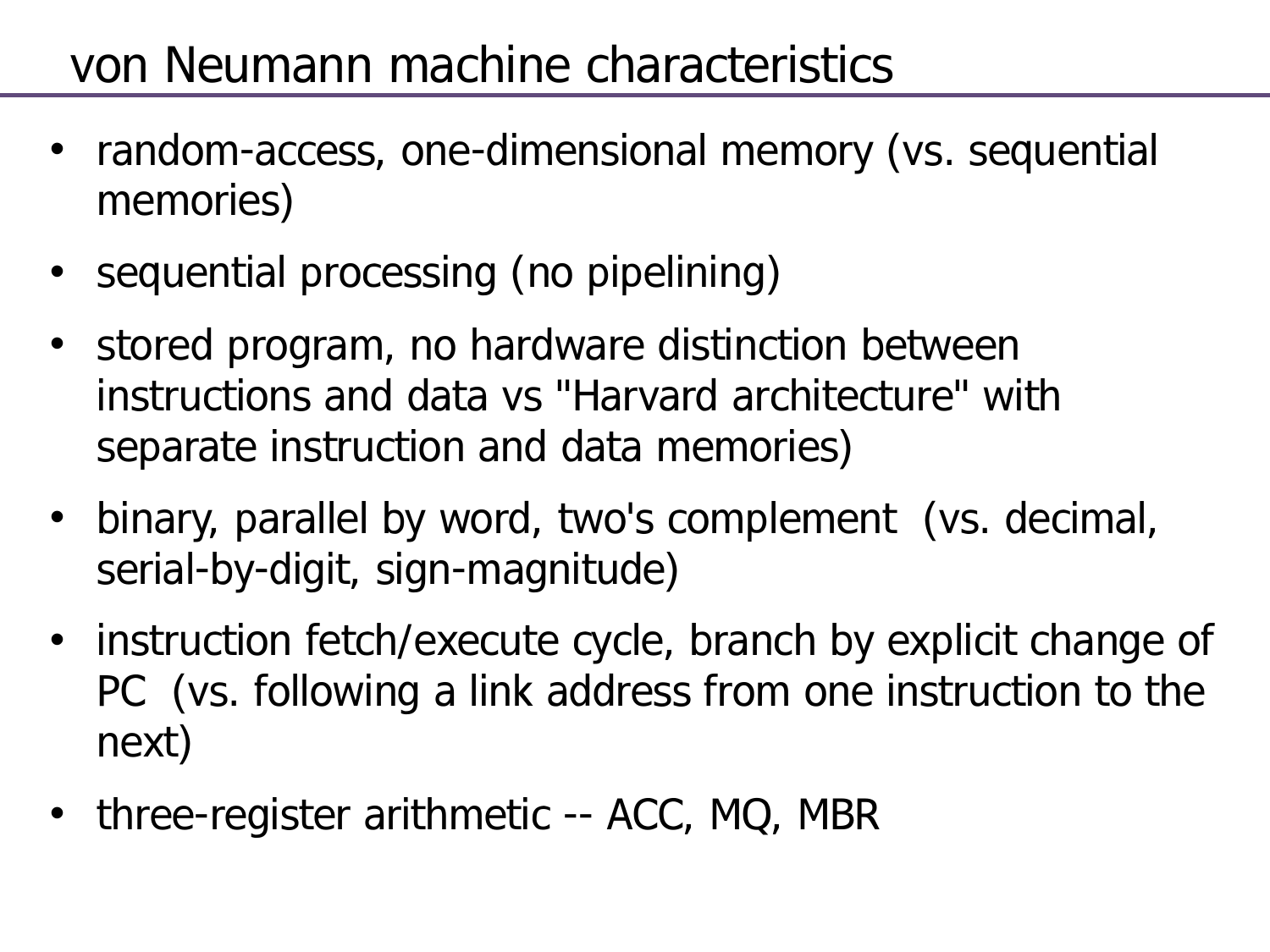

von Neumann machine characteristics
random-access, one-dimensional memory (vs. sequential memories)
sequential processing (no pipelining)
stored program, no hardware distinction between instructions and data vs "Harvard architecture" with separate instruction and data memories)
binary, parallel by word, two's complement  (vs. decimal, serial-by-digit, sign-magnitude)
instruction fetch/execute cycle, branch by explicit change of PC  (vs. following a link address from one instruction to the next)
three-register arithmetic -- ACC, MQ, MBR